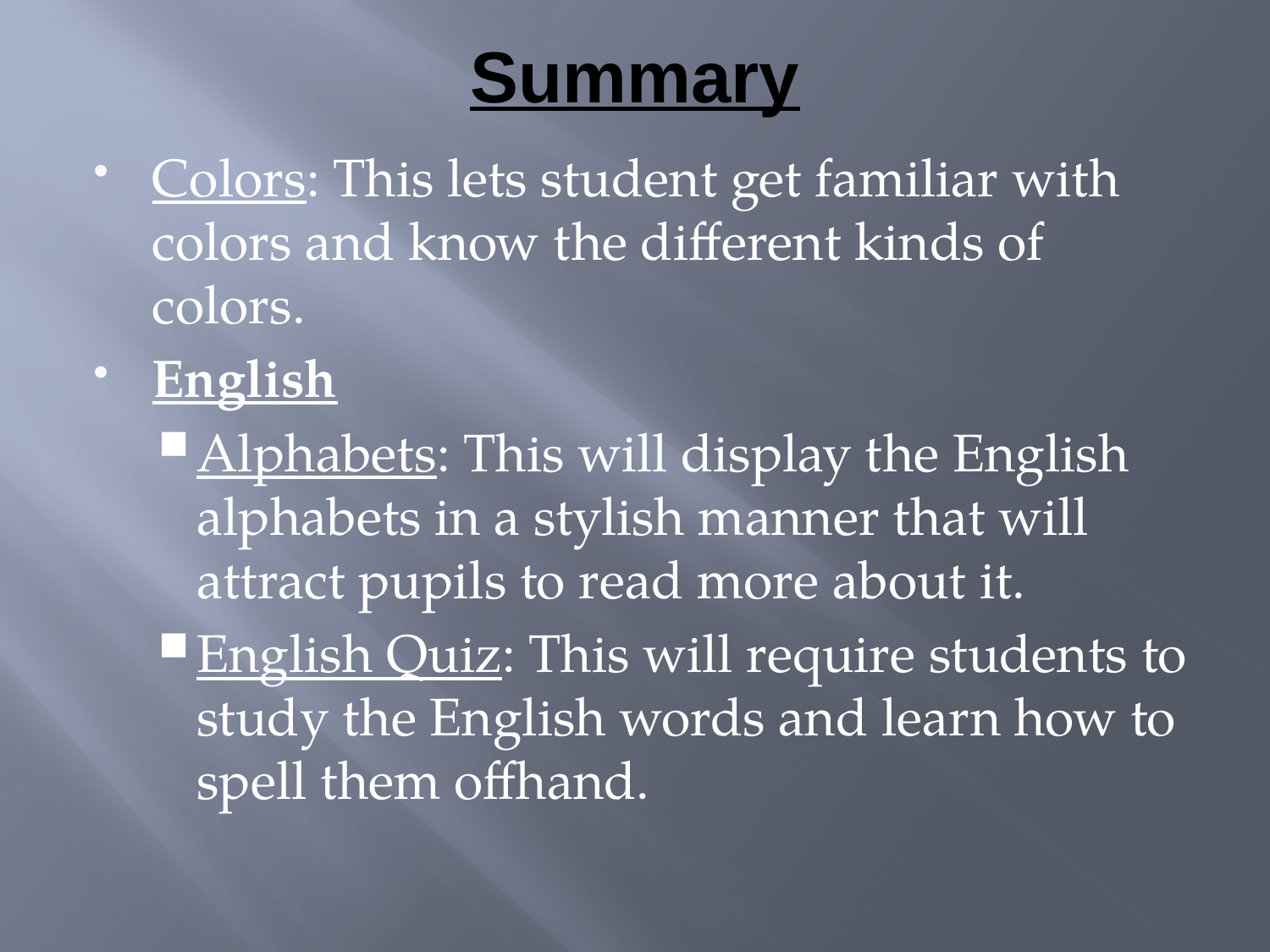

# Summary
Colors: This lets student get familiar with colors and know the different kinds of colors.
English
Alphabets: This will display the English alphabets in a stylish manner that will attract pupils to read more about it.
English Quiz: This will require students to study the English words and learn how to spell them offhand.